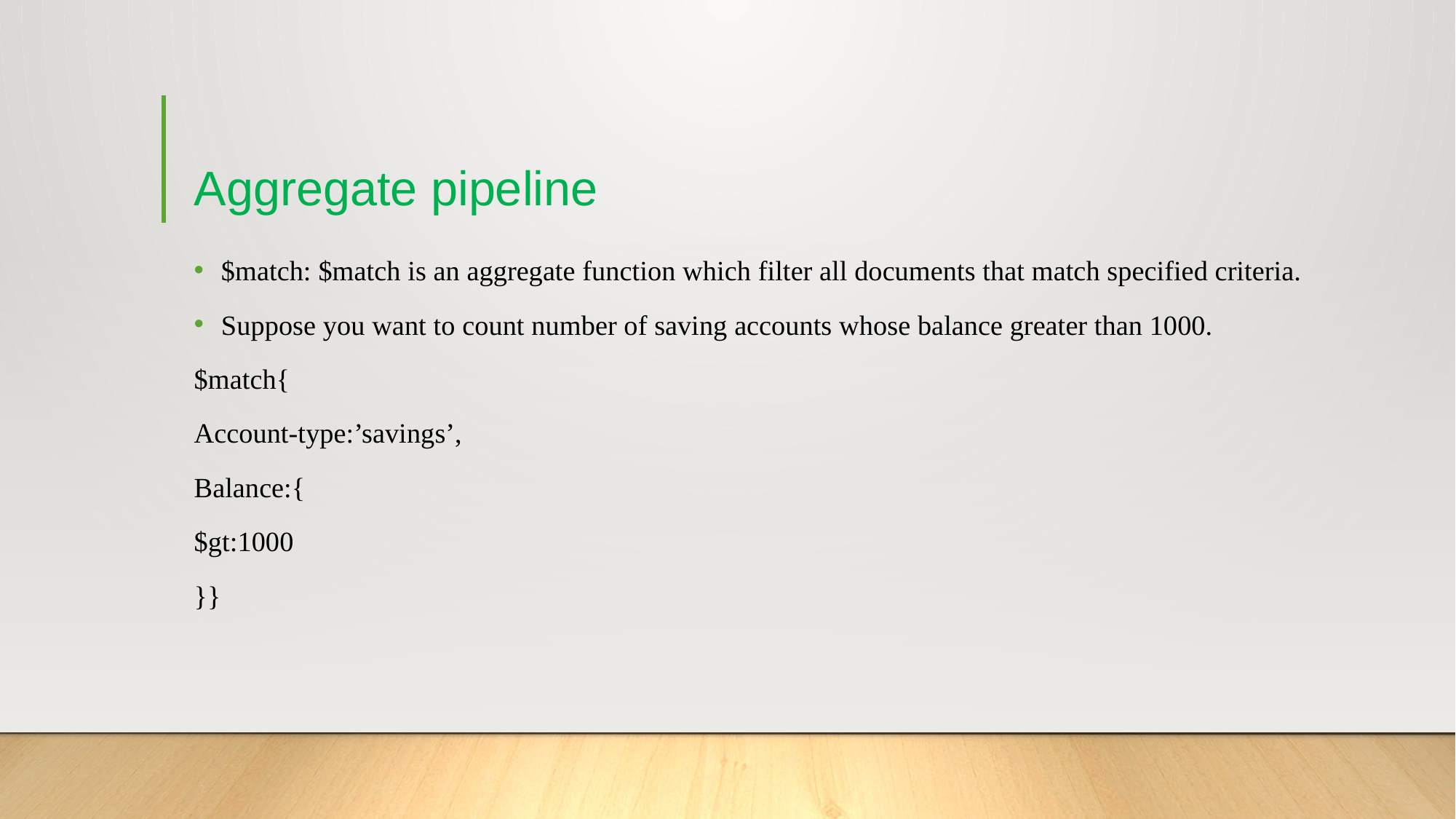

# Aggregate pipeline
$match: $match is an aggregate function which filter all documents that match specified criteria.
Suppose you want to count number of saving accounts whose balance greater than 1000.
$match{
Account-type:’savings’,
Balance:{
$gt:1000
}}